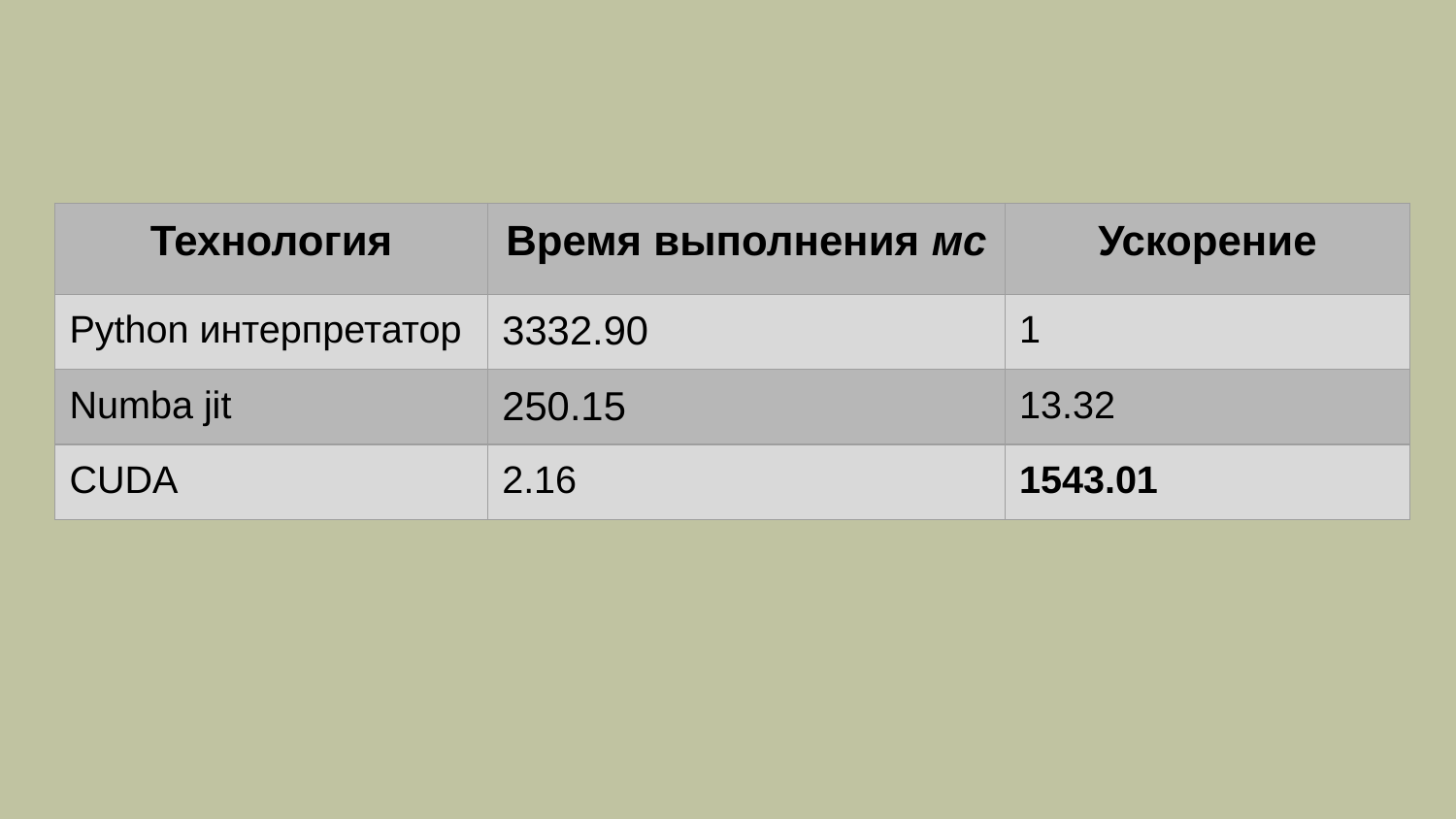

| Технология | Время выполнения мс | Ускорение |
| --- | --- | --- |
| Python интерпретатор | 3332.90 | 1 |
| Numba jit | 250.15 | 13.32 |
| CUDA | 2.16 | 1543.01 |